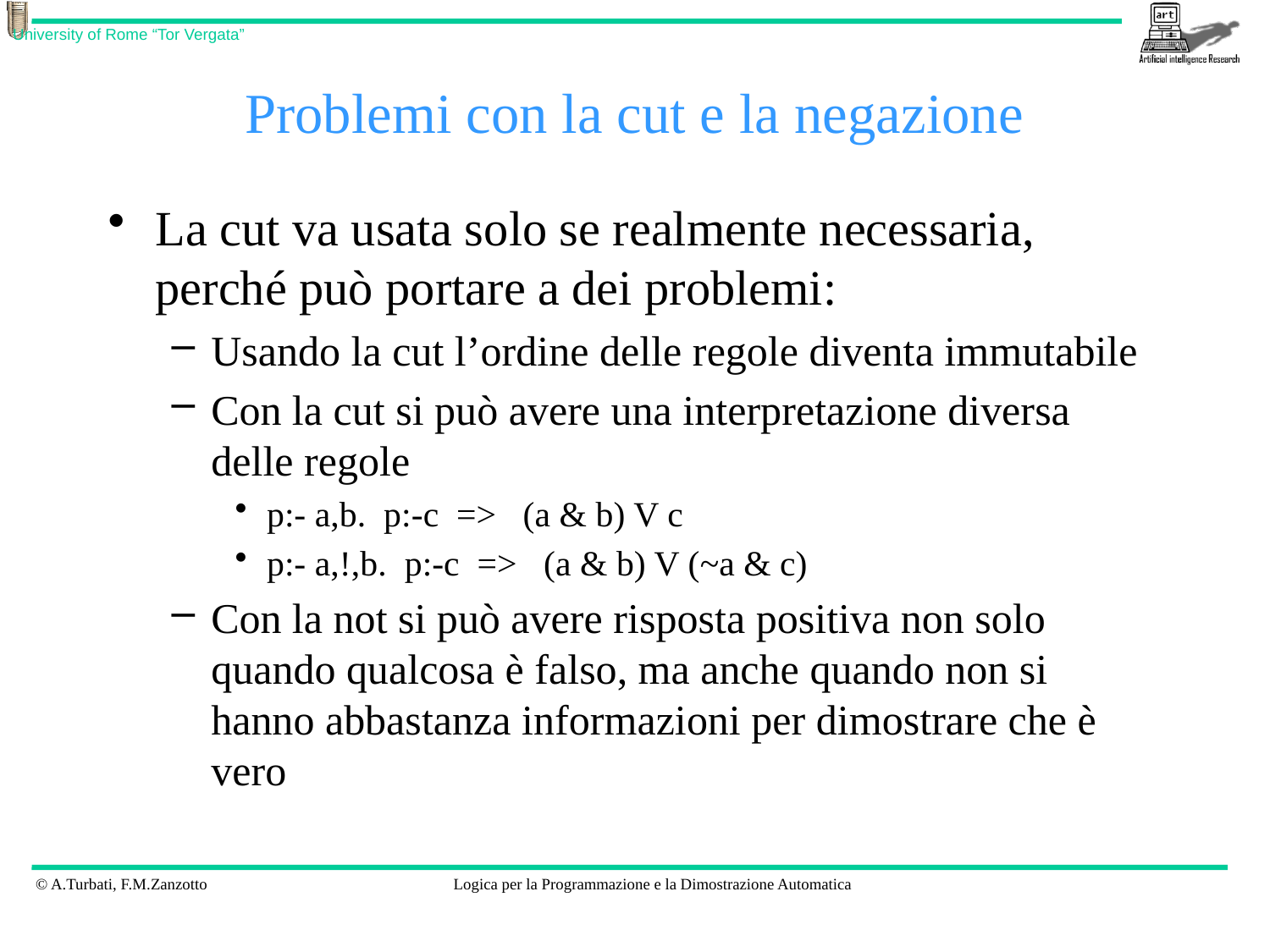

# Problemi con la cut e la negazione
La cut va usata solo se realmente necessaria, perché può portare a dei problemi:
Usando la cut l’ordine delle regole diventa immutabile
Con la cut si può avere una interpretazione diversa delle regole
p:- a,b.  p:-c  =>   (a & b) V c
p:- a,!,b.  p:-c  =>   (a & b) V (~a & c)
Con la not si può avere risposta positiva non solo quando qualcosa è falso, ma anche quando non si hanno abbastanza informazioni per dimostrare che è vero